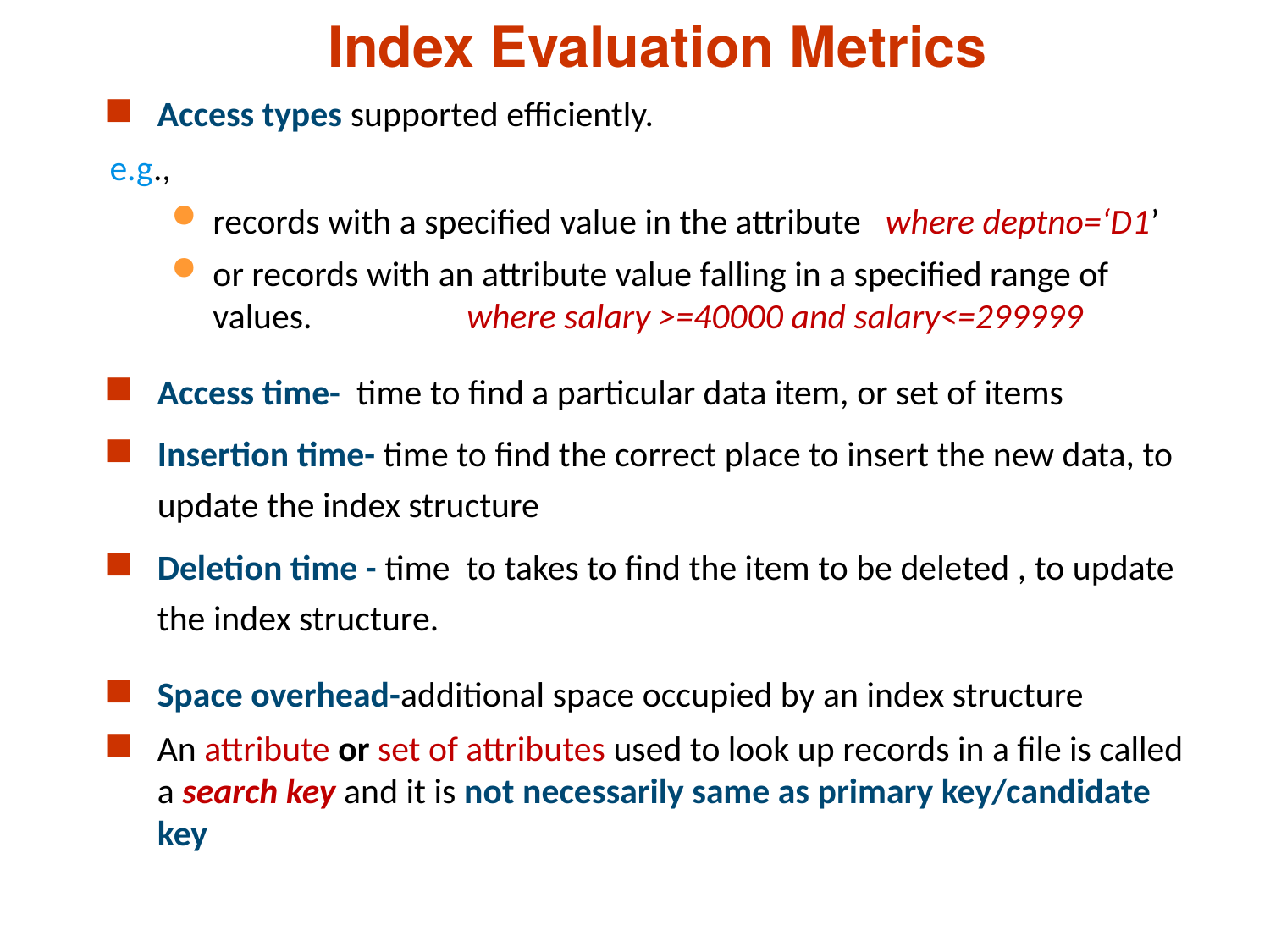

# Index Evaluation Metrics
Access types supported efficiently.
e.g.,
records with a specified value in the attribute   where deptno=‘D1’
or records with an attribute value falling in a specified range of values.  		where salary >=40000 and salary<=299999
Access time-  time to find a particular data item, or set of items
Insertion time- time to find the correct place to insert the new data, to update the index structure
Deletion time - time  to takes to find the item to be deleted , to update the index structure.
Space overhead-additional space occupied by an index structure
An attribute or set of attributes used to look up records in a file is called a search key and it is not necessarily same as primary key/candidate key